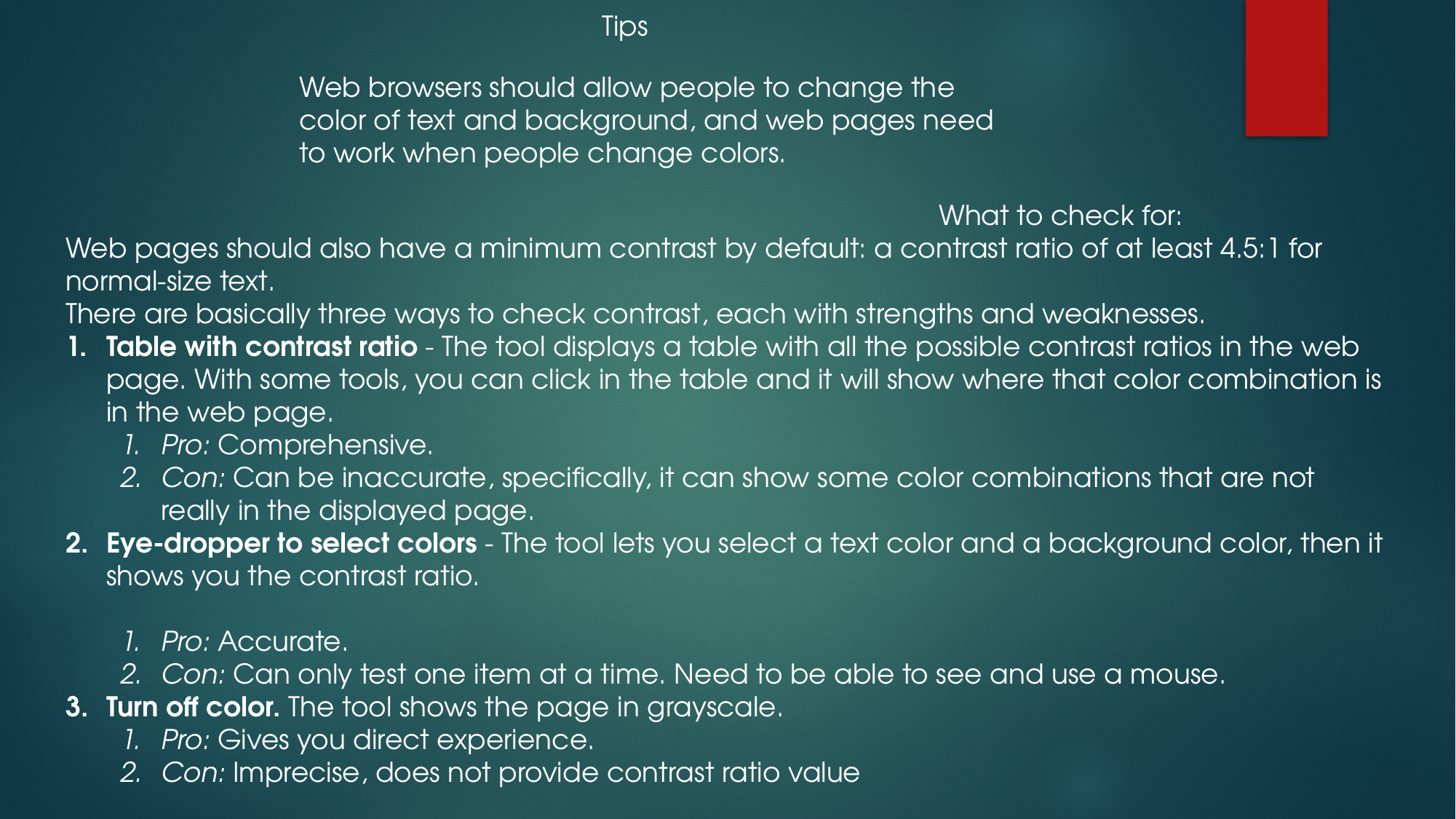

Tips
Web browsers should allow people to change the color of text and background, and web pages need to work when people change colors.
								What to check for:
Web pages should also have a minimum contrast by default: a contrast ratio of at least 4.5:1 for normal-size text.
There are basically three ways to check contrast, each with strengths and weaknesses.
Table with contrast ratio - The tool displays a table with all the possible contrast ratios in the web page. With some tools, you can click in the table and it will show where that color combination is in the web page.
Pro: Comprehensive.
Con: Can be inaccurate, specifically, it can show some color combinations that are not really in the displayed page.
Eye-dropper to select colors - The tool lets you select a text color and a background color, then it shows you the contrast ratio.
Pro: Accurate.
Con: Can only test one item at a time. Need to be able to see and use a mouse.
Turn off color. The tool shows the page in grayscale.
Pro: Gives you direct experience.
Con: Imprecise, does not provide contrast ratio value